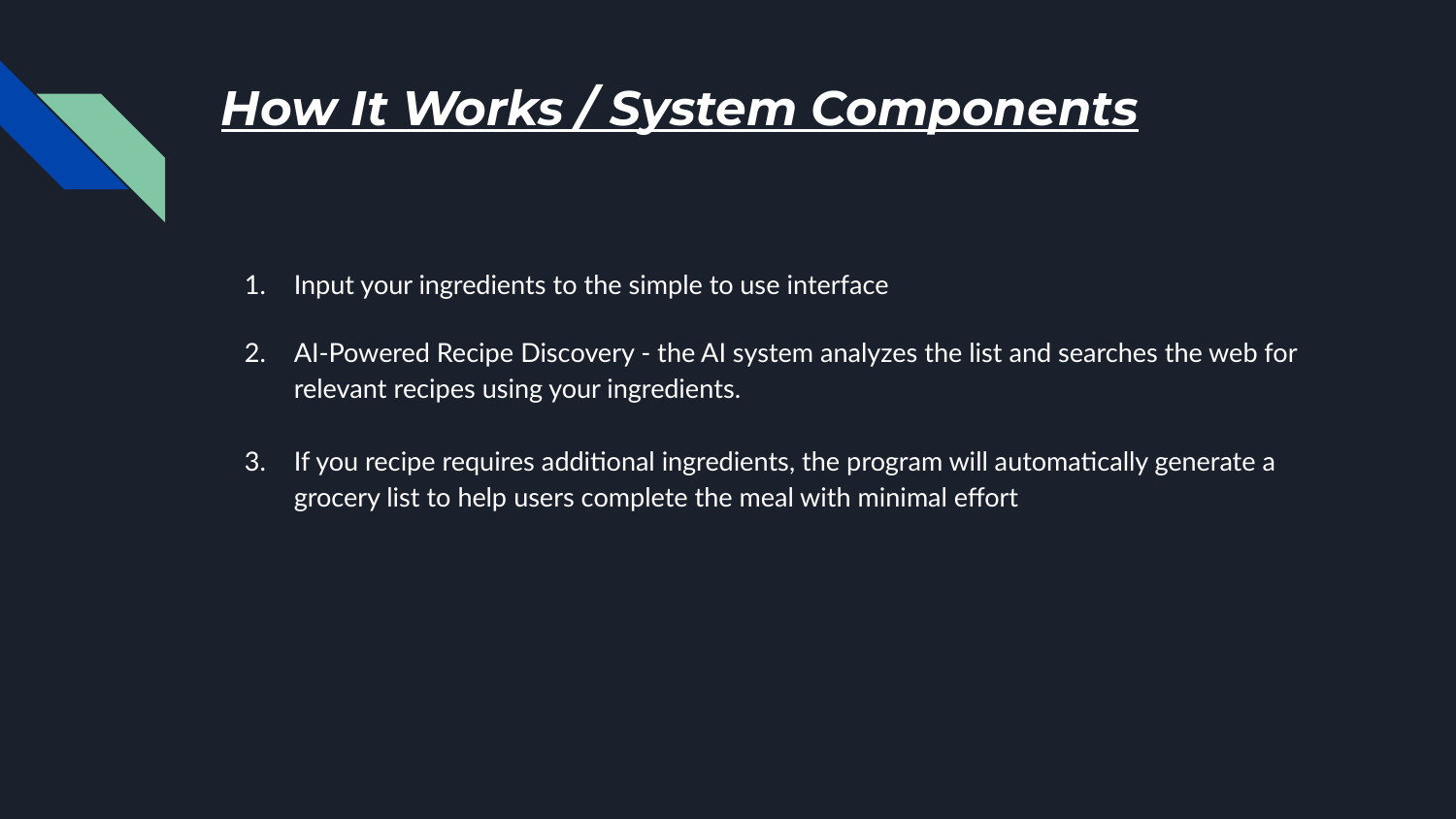

# How It Works / System Components
Input your ingredients to the simple to use interface
AI-Powered Recipe Discovery - the AI system analyzes the list and searches the web for relevant recipes using your ingredients.
If you recipe requires additional ingredients, the program will automatically generate a grocery list to help users complete the meal with minimal effort